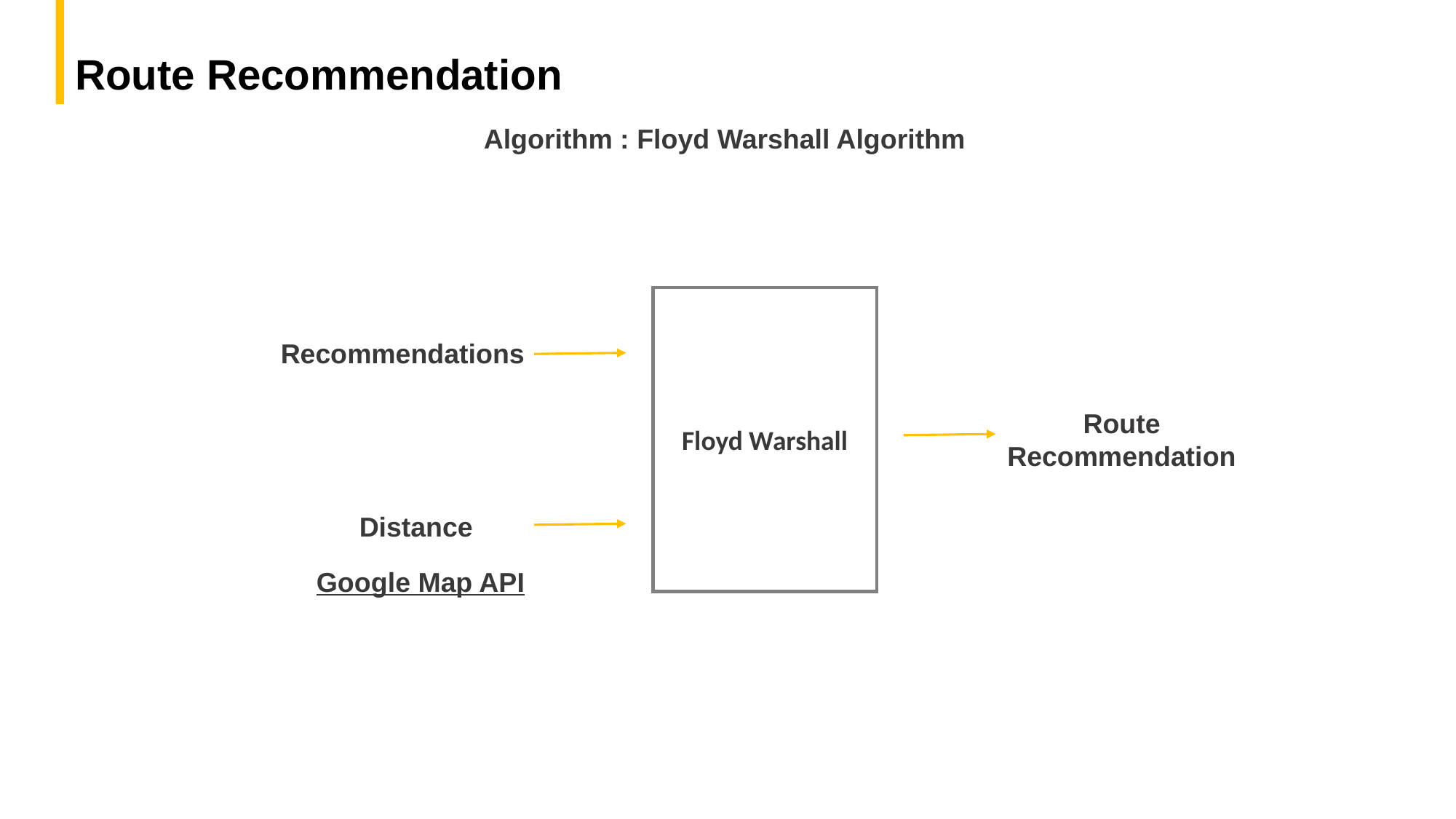

Route Recommendation
Algorithm : Floyd Warshall Algorithm
Floyd Warshall
Recommendations
Route Recommendation
Distance
Google Map API